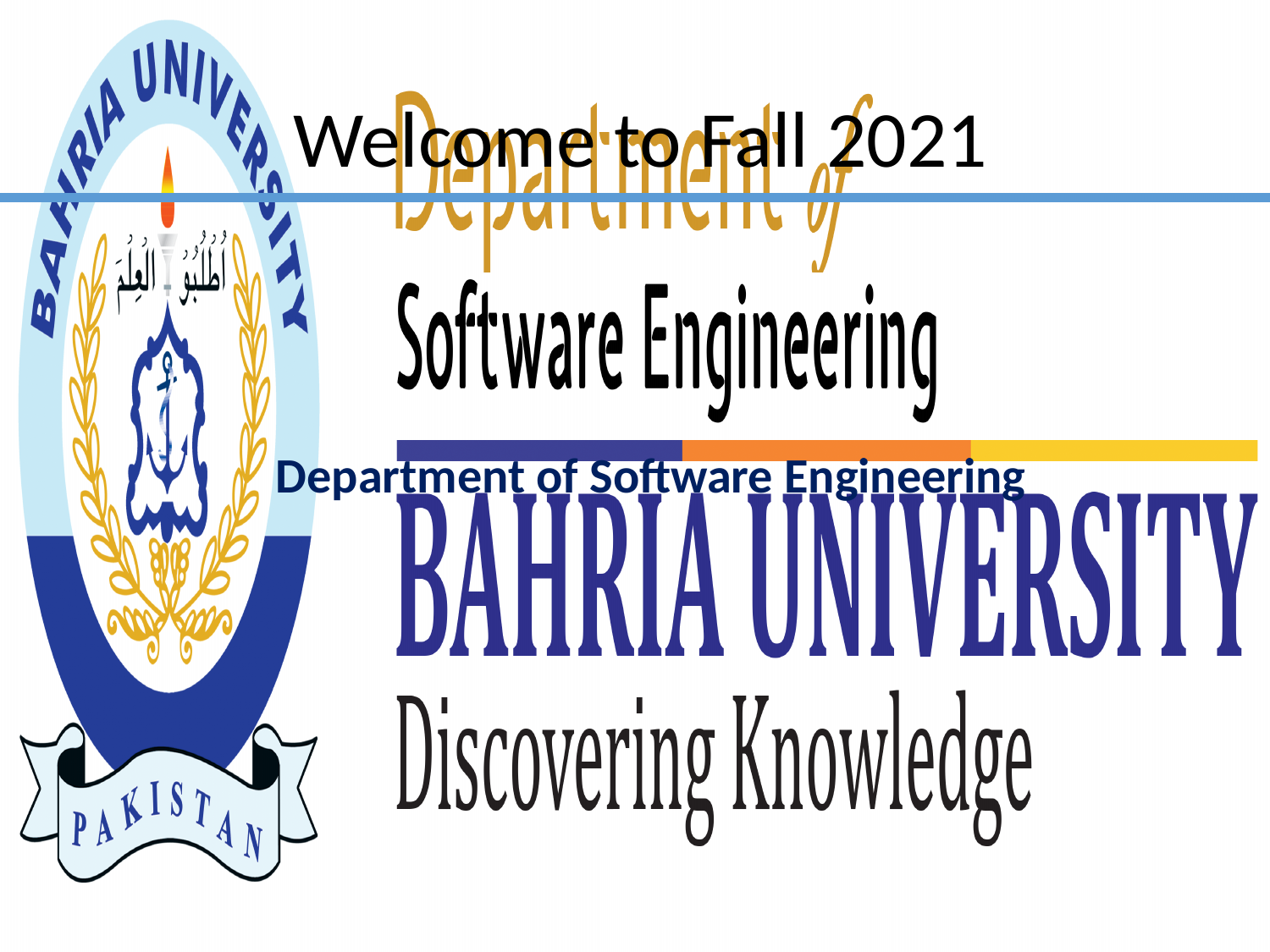

# Welcome to Fall 2021
Department of Software Engineering